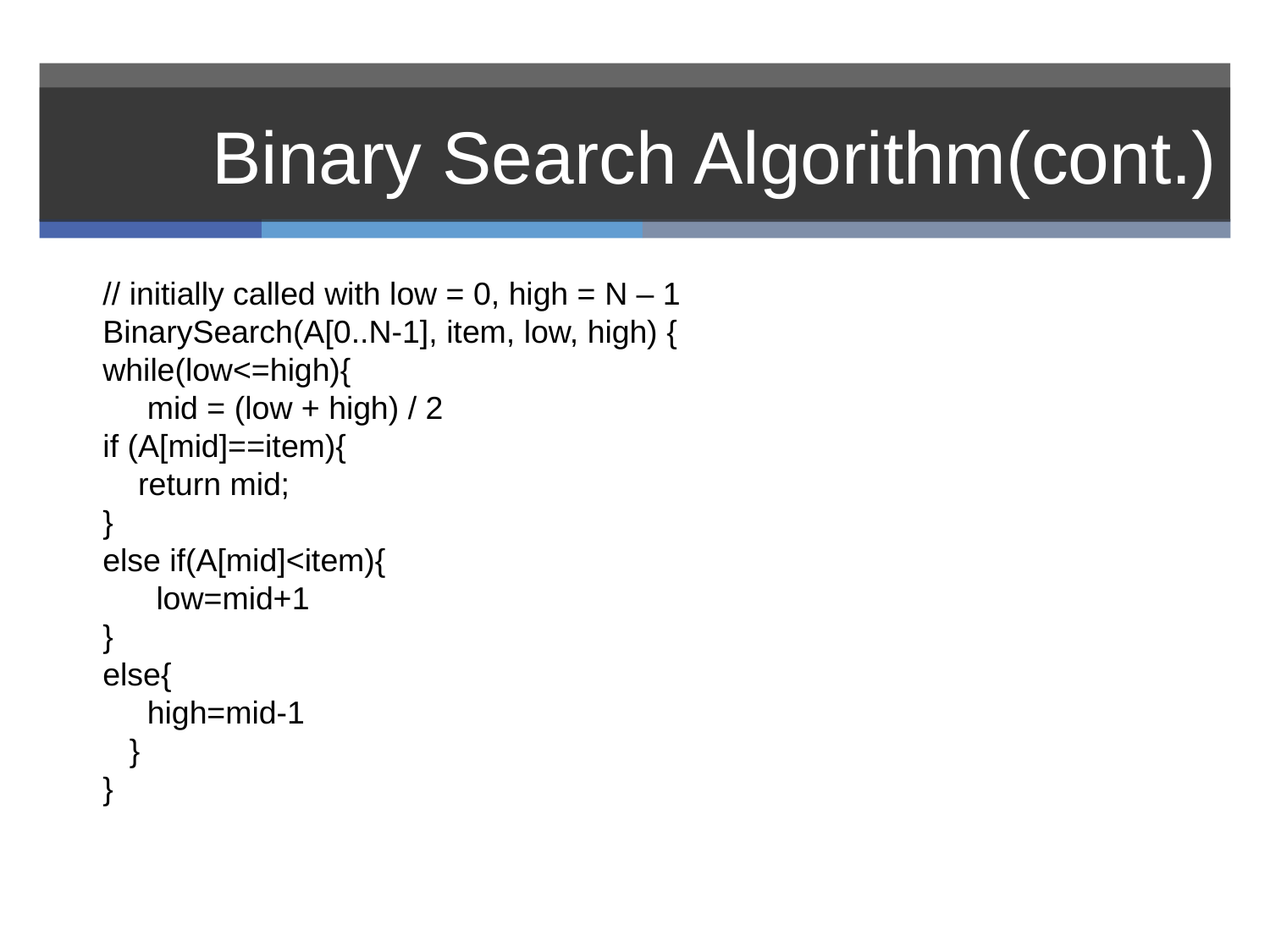

# Binary Search Algorithm(cont.)
// initially called with low = 0, high = N – 1
BinarySearch(A[0..N-1], item, low, high) {
while(low<=high){
     mid = (low + high) / 2
if (A[mid]==item){
    return mid;
}
else if(A[mid]<item){
      low=mid+1
}
else{
     high=mid-1
   }
}